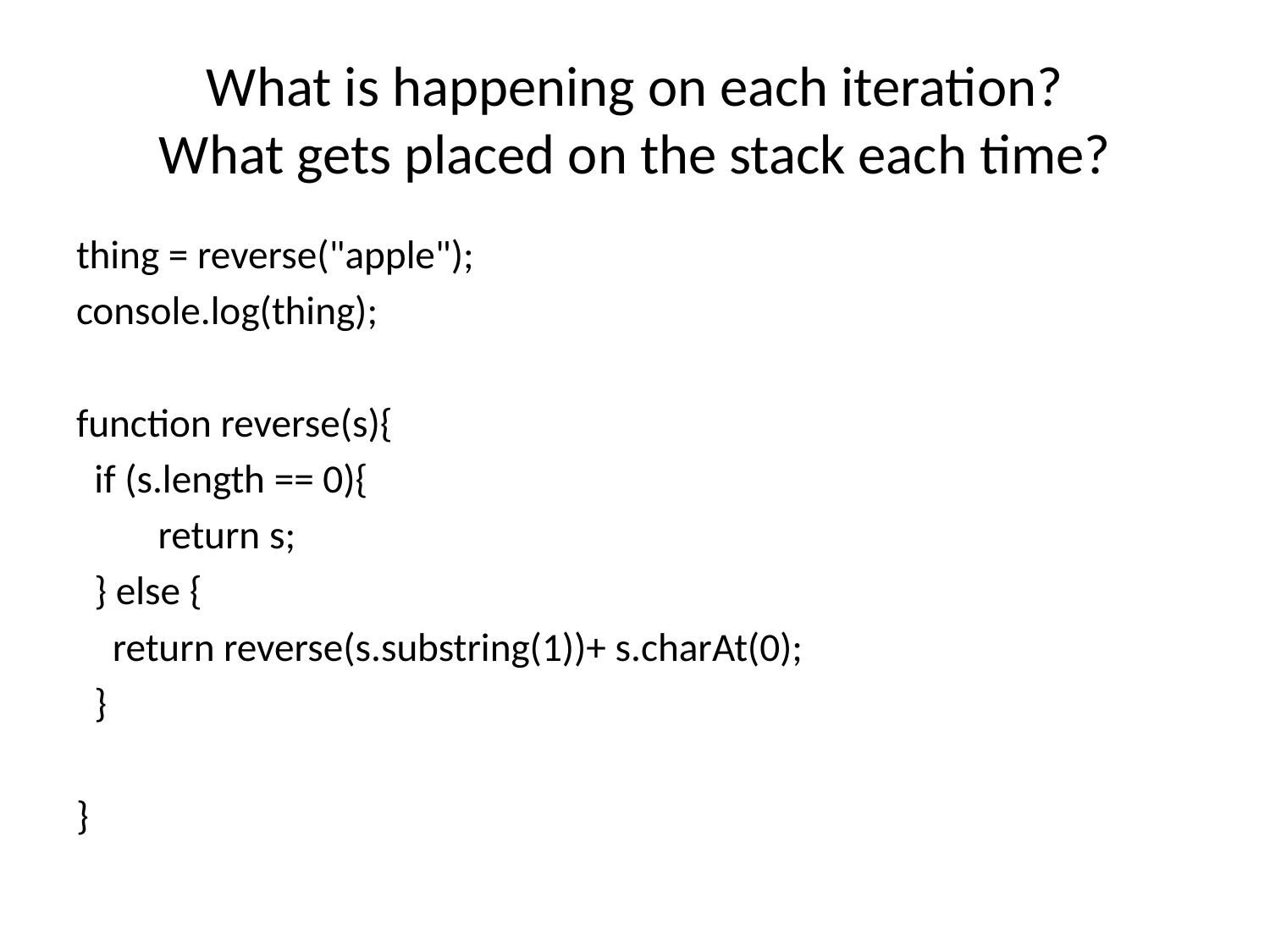

# What is happening on each iteration? What gets placed on the stack each time?
thing = reverse("apple");
console.log(thing);

function reverse(s){
  if (s.length == 0){
         return s;
  } else {
    return reverse(s.substring(1))+ s.charAt(0);
  }

}